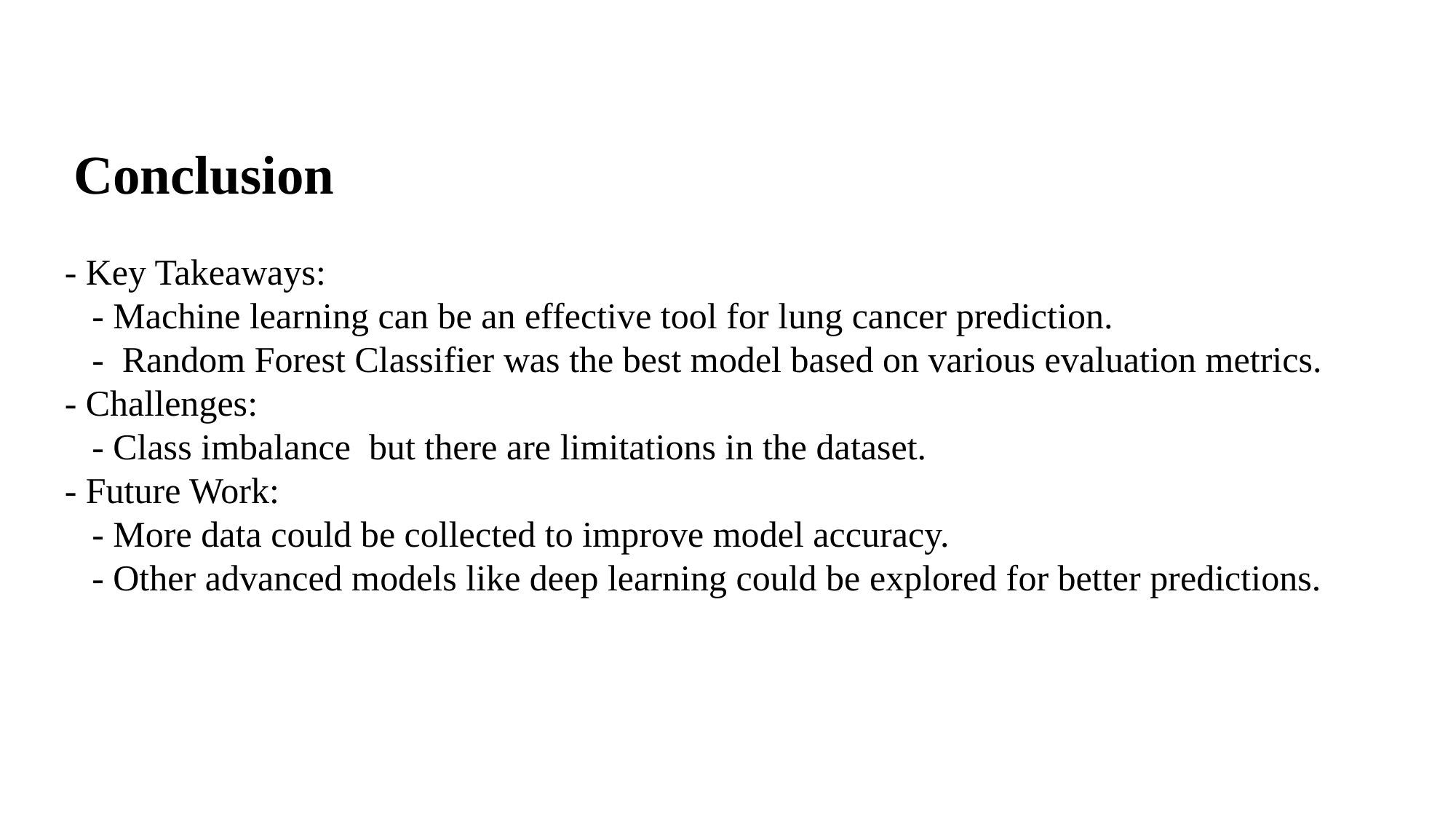

Conclusion

- Key Takeaways:
   - Machine learning can be an effective tool for lung cancer prediction.
   -  Random Forest Classifier was the best model based on various evaluation metrics.
- Challenges:
   - Class imbalance  but there are limitations in the dataset.
- Future Work:
   - More data could be collected to improve model accuracy.
   - Other advanced models like deep learning could be explored for better predictions.